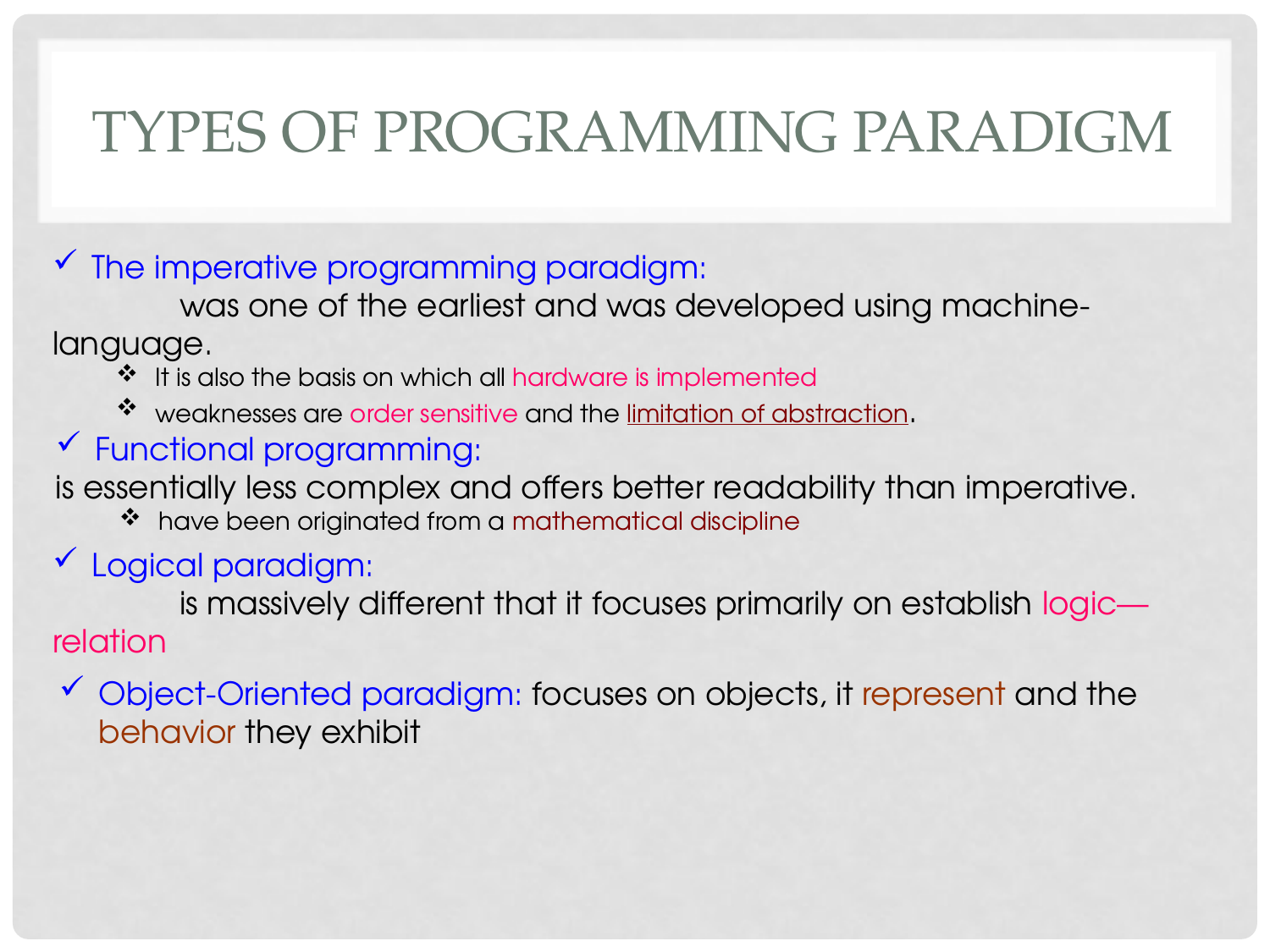

# Types of programming paradigm
The imperative programming paradigm:
	was one of the earliest and was developed using machine-language.
It is also the basis on which all hardware is implemented
weaknesses are order sensitive and the limitation of abstraction.
Functional programming:
is essentially less complex and offers better readability than imperative.
have been originated from a mathematical discipline
Logical paradigm:
	is massively different that it focuses primarily on establish logic—relation
Object-Oriented paradigm: focuses on objects, it represent and the behavior they exhibit